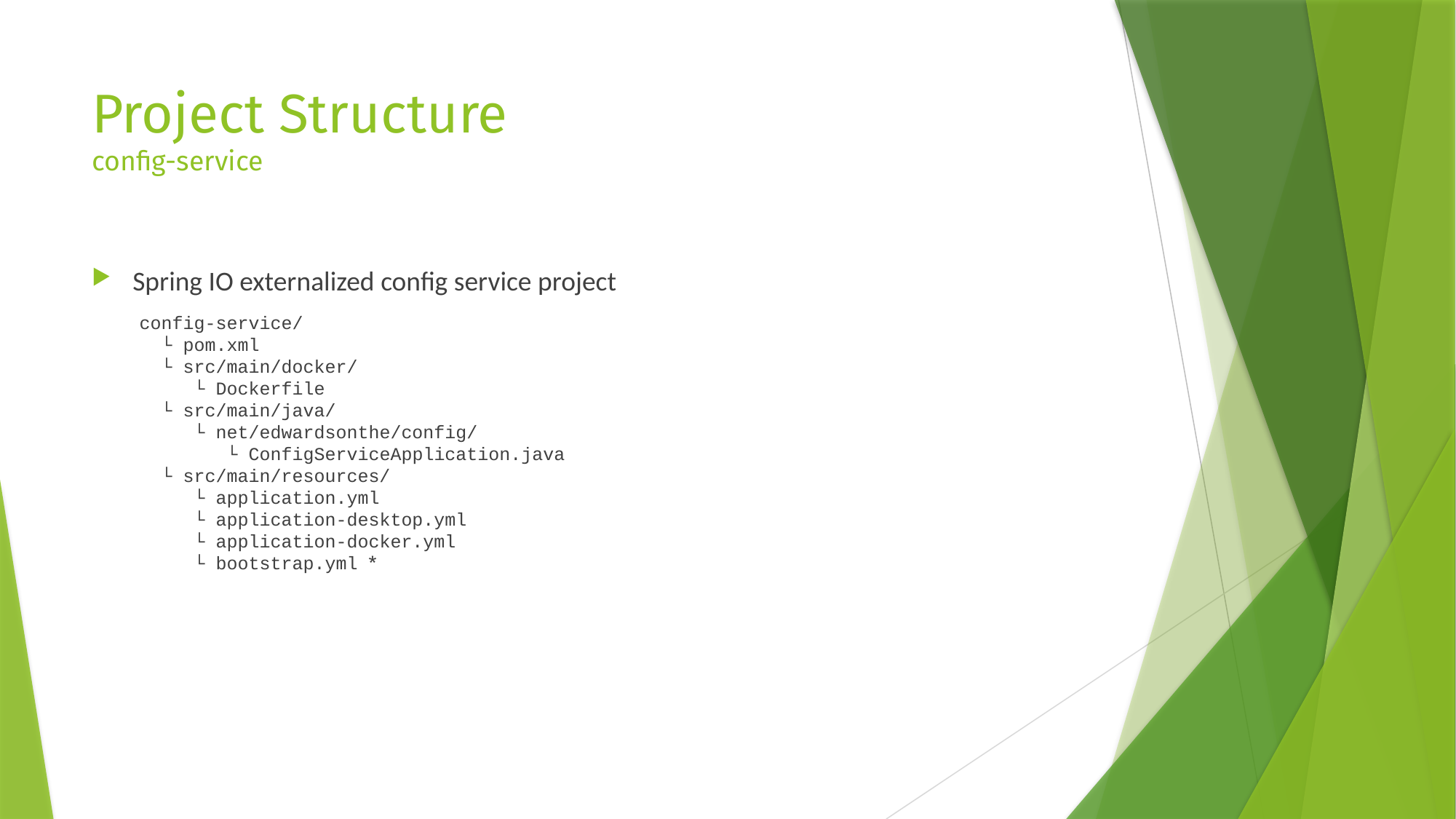

# Project Structure config-service
Spring IO externalized config service project
config-service/
  └ pom.xml
  └ src/main/docker/
     └ Dockerfile
  └ src/main/java/
     └ net/edwardsonthe/config/
        └ ConfigServiceApplication.java
  └ src/main/resources/
     └ application.yml
     └ application-desktop.yml
     └ application-docker.yml
     └ bootstrap.yml *